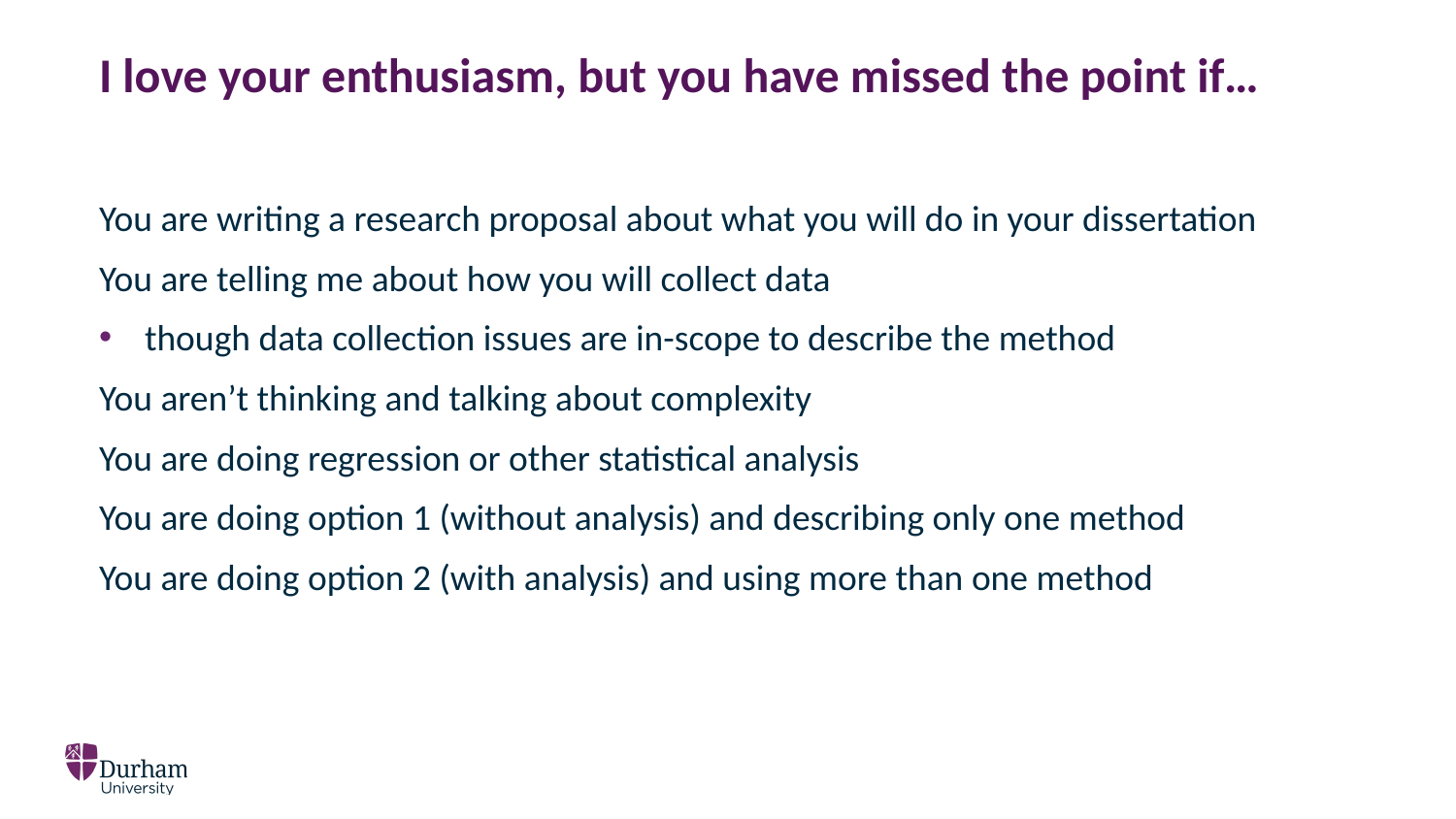

# I love your enthusiasm, but you have missed the point if…
You are writing a research proposal about what you will do in your dissertation
You are telling me about how you will collect data
though data collection issues are in-scope to describe the method
You aren’t thinking and talking about complexity
You are doing regression or other statistical analysis
You are doing option 1 (without analysis) and describing only one method
You are doing option 2 (with analysis) and using more than one method